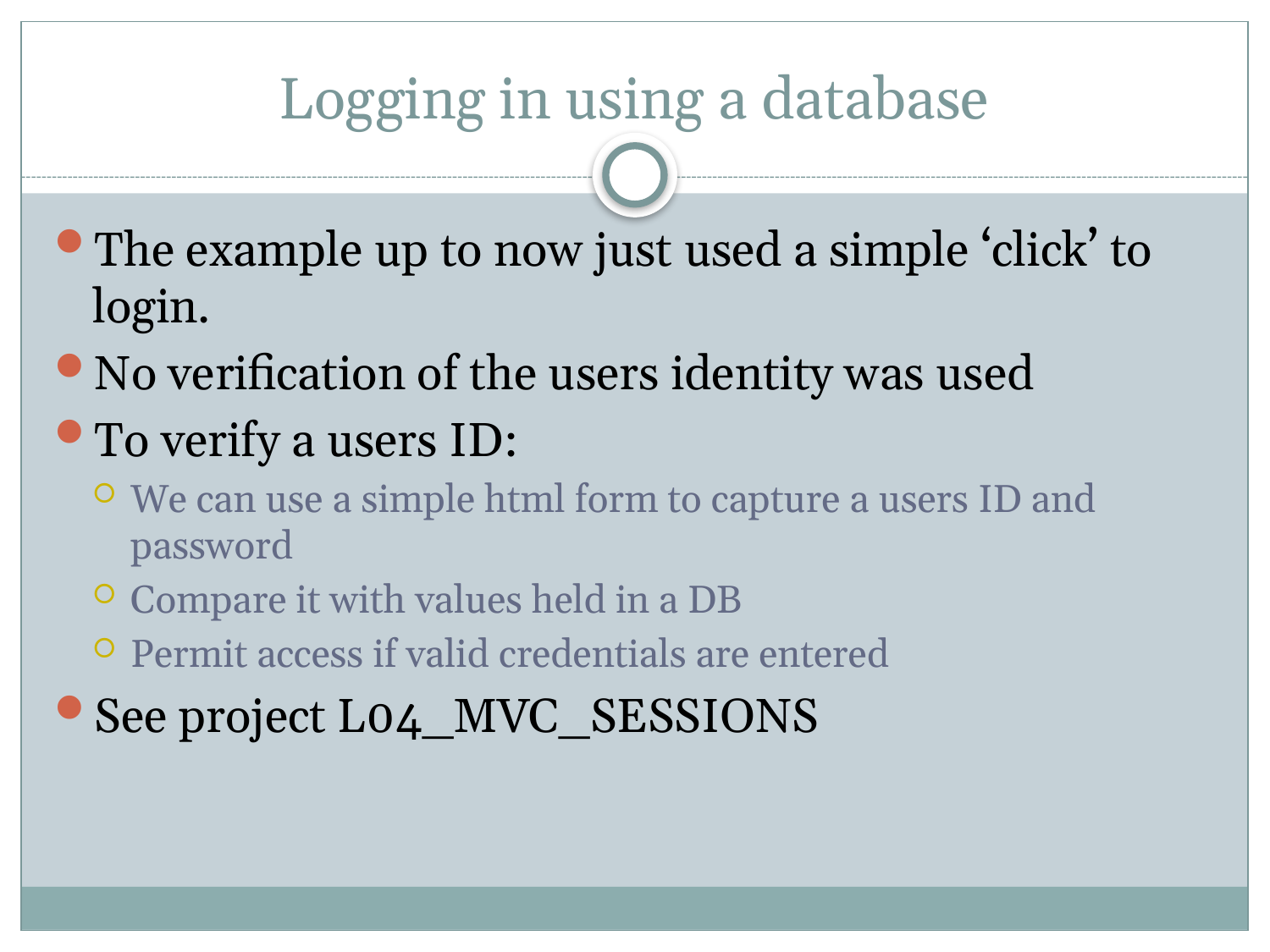

# Logging in using a database
The example up to now just used a simple ‘click’ to login.
No verification of the users identity was used
To verify a users ID:
We can use a simple html form to capture a users ID and password
Compare it with values held in a DB
Permit access if valid credentials are entered
See project L04_MVC_SESSIONS